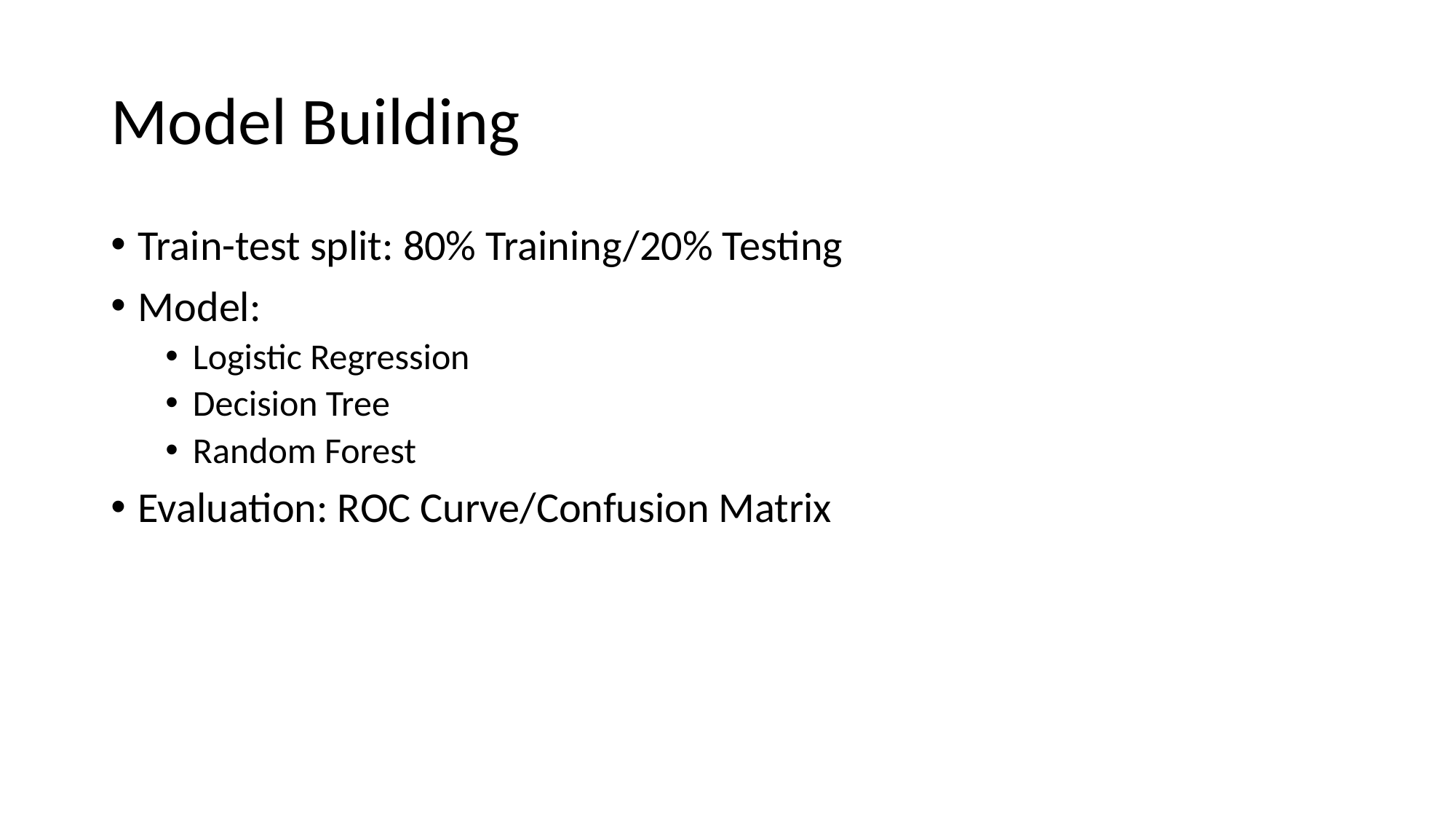

# Model Building
Train-test split: 80% Training/20% Testing
Model:
Logistic Regression
Decision Tree
Random Forest
Evaluation: ROC Curve/Confusion Matrix